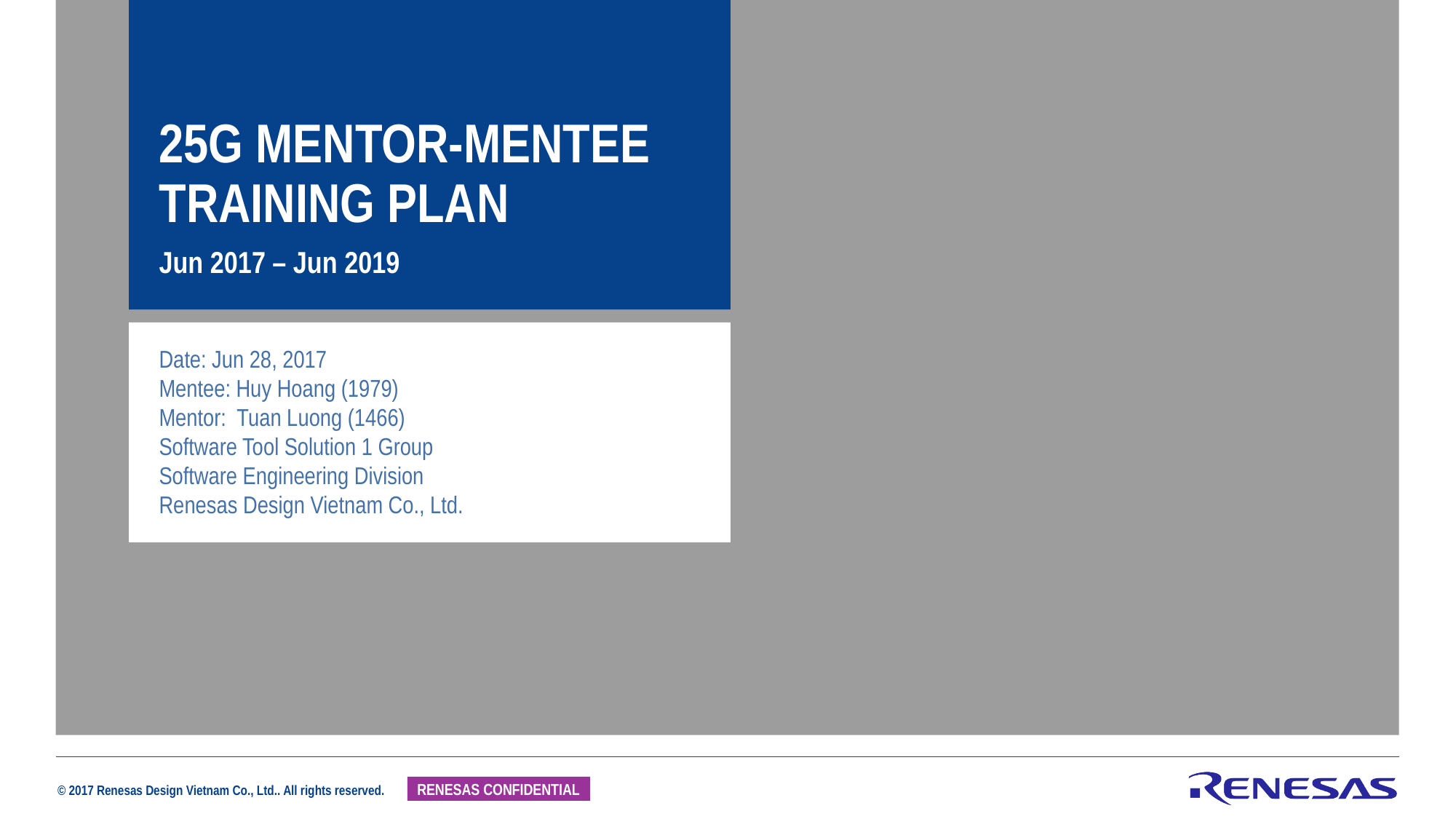

25G MENTOR-MENTEE
TRAINING PLAN
Jun 2017 – Jun 2019
Date: Jun 28, 2017
Mentee: Huy Hoang (1979)
Mentor:  Tuan Luong (1466)
Software Tool Solution 1 Group
Software Engineering Division
Renesas Design Vietnam Co., Ltd.